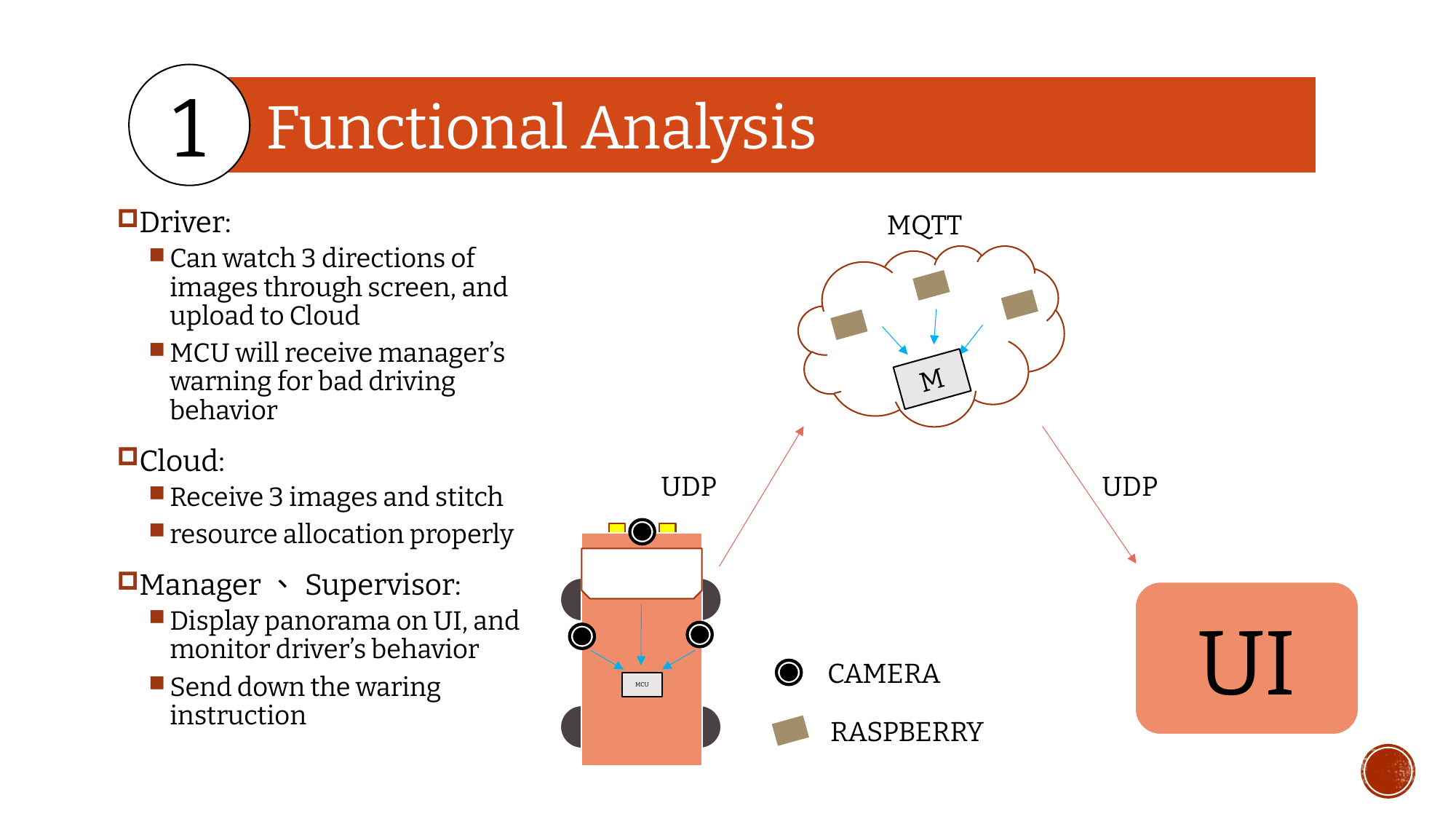

1

Functional Analysis
Driver:
Can watch 3 directions of images through screen, and upload to Cloud
MCU will receive manager’s warning for bad driving behavior
Cloud:
Receive 3 images and stitch
resource allocation properly
Manager、Supervisor:
Display panorama on UI, and monitor driver’s behavior
Send down the waring instruction
MQTT

M
UDP
UDP

UI

CAMERA

MCU

RASPBERRY